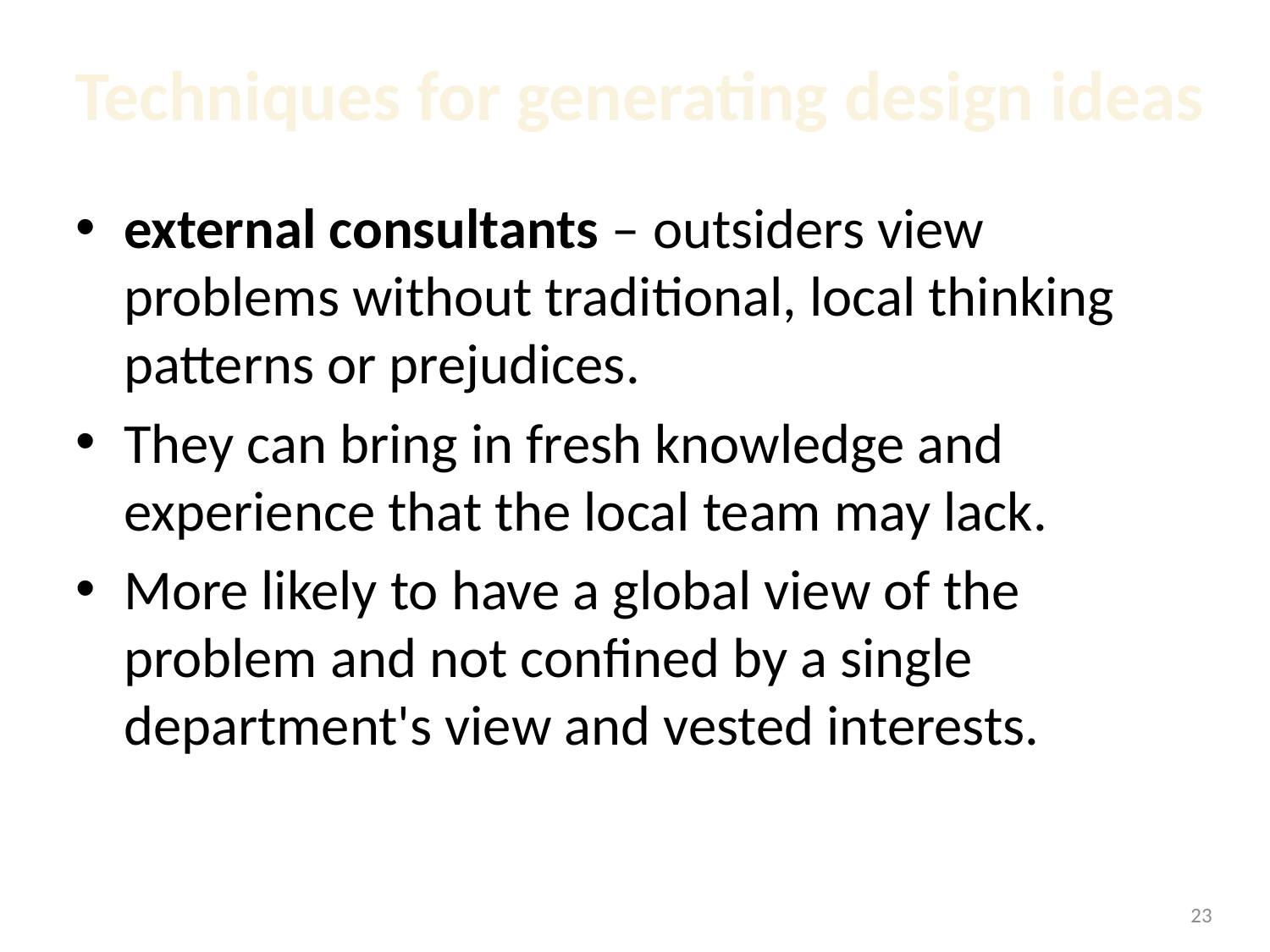

# Techniques for generating design ideas

external consultants – outsiders view problems without traditional, local thinking patterns or prejudices.
They can bring in fresh knowledge and experience that the local team may lack.
More likely to have a global view of the problem and not confined by a single department's view and vested interests.
23